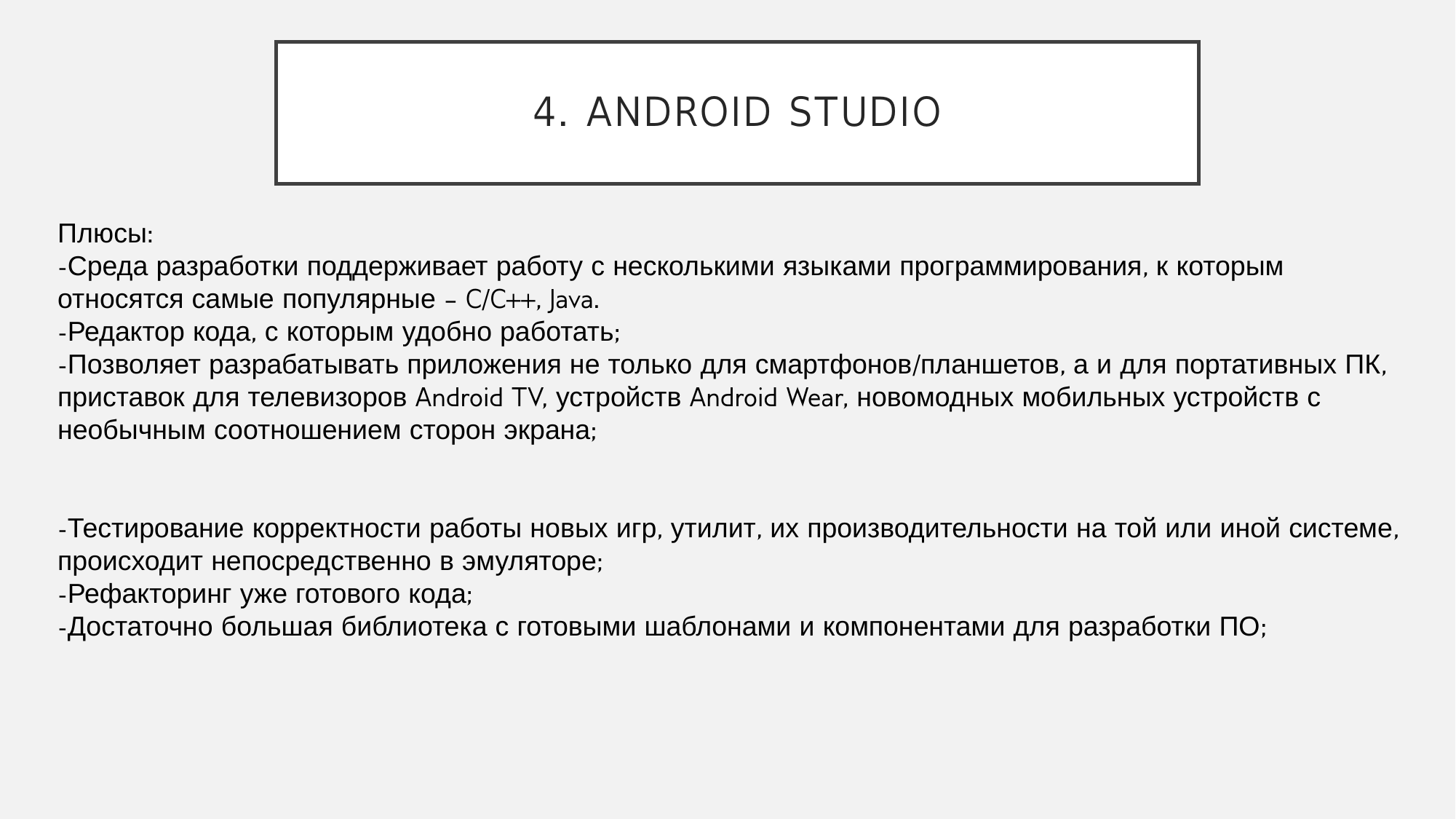

# 4. Android Studio
Плюсы:
-Среда разработки поддерживает работу с несколькими языками программирования, к которым относятся самые популярные – C/C++, Java.
-Редактор кода, с которым удобно работать;
-Позволяет разрабатывать приложения не только для смартфонов/планшетов, а и для портативных ПК, приставок для телевизоров Android TV, устройств Android Wear, новомодных мобильных устройств с необычным соотношением сторон экрана;
-Тестирование корректности работы новых игр, утилит, их производительности на той или иной системе, происходит непосредственно в эмуляторе;
-Рефакторинг уже готового кода;
-Достаточно большая библиотека с готовыми шаблонами и компонентами для разработки ПО;